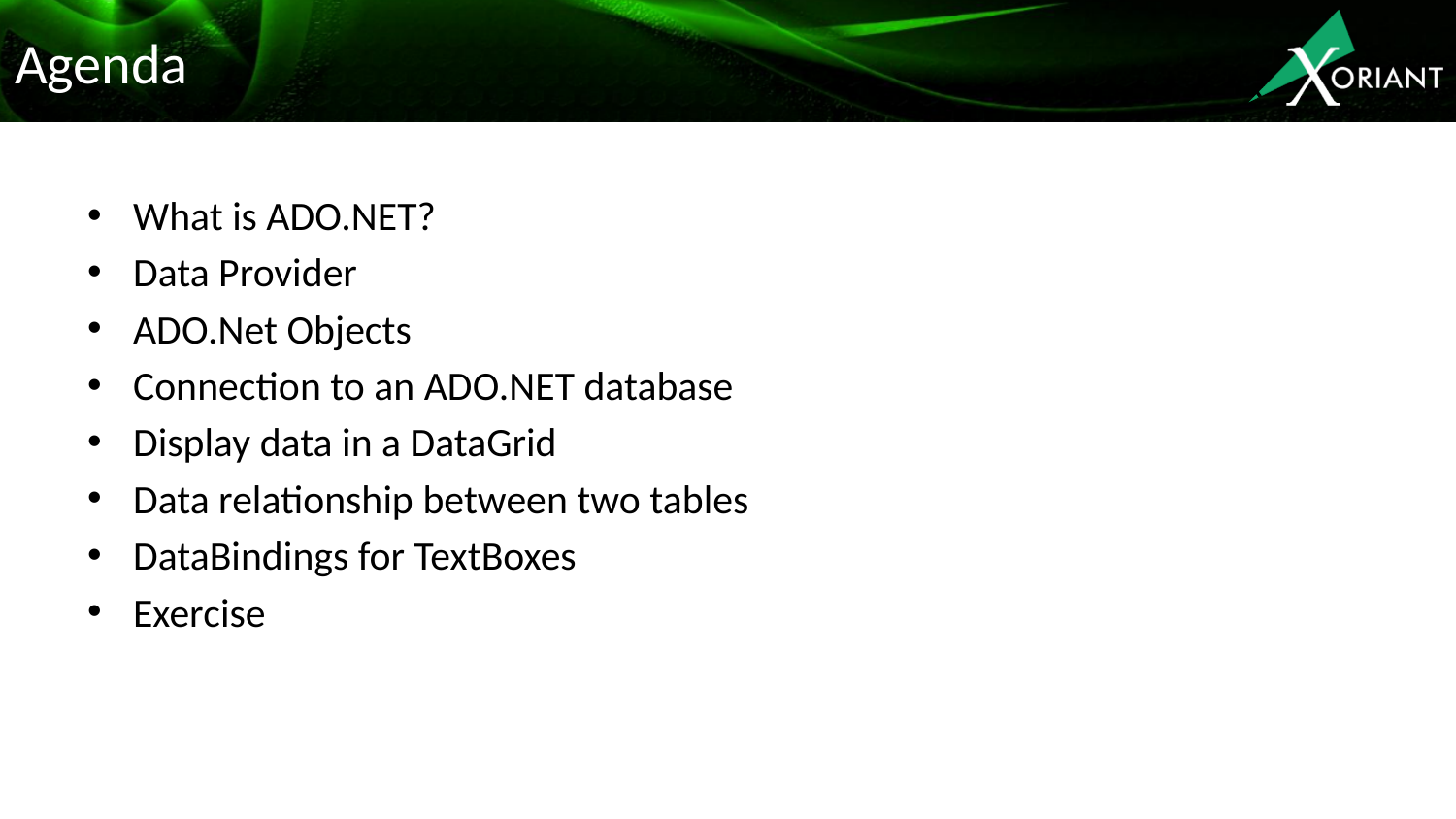

# Agenda
What is ADO.NET?
Data Provider
ADO.Net Objects
Connection to an ADO.NET database
Display data in a DataGrid
Data relationship between two tables
DataBindings for TextBoxes
Exercise